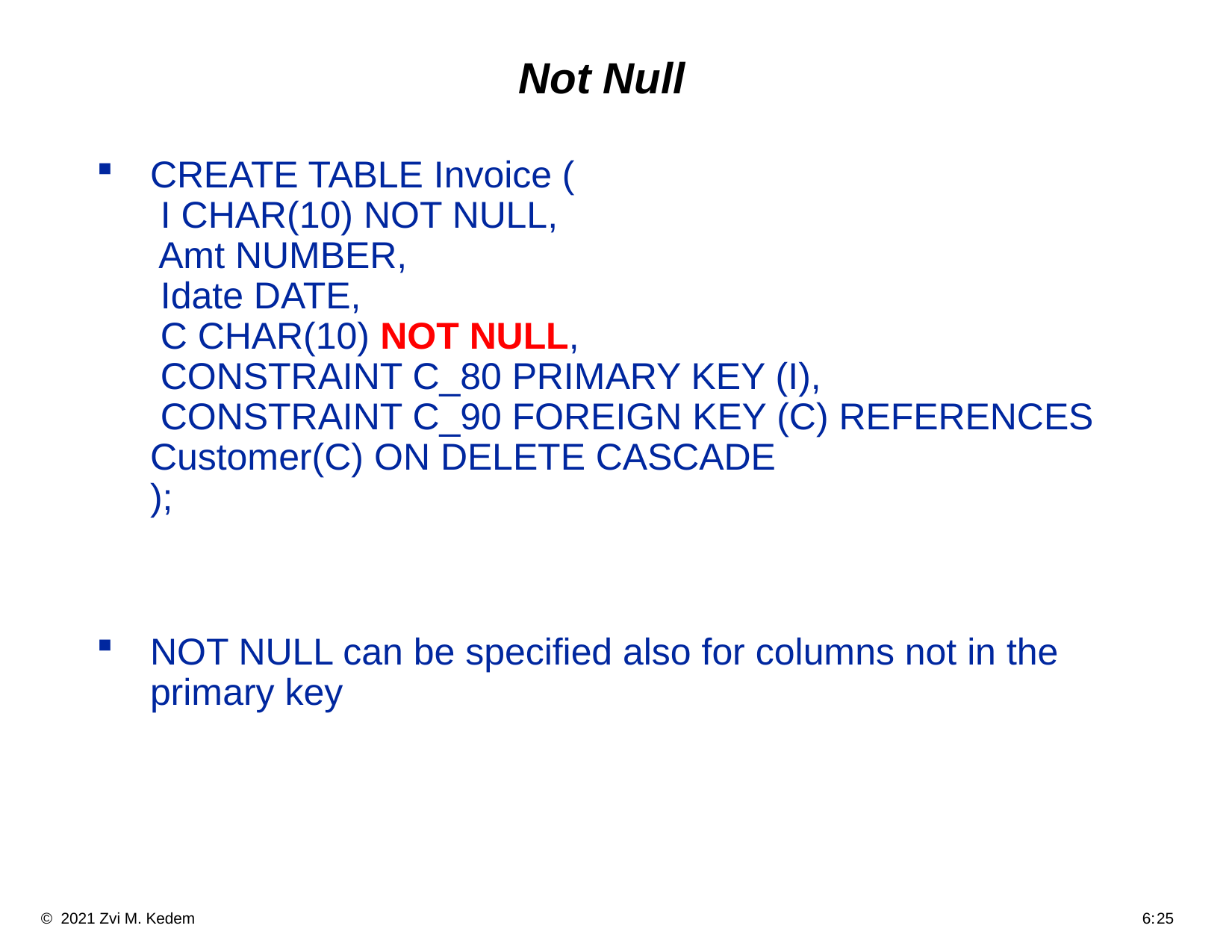

# Not Null
CREATE TABLE Invoice (
 I CHAR(10) NOT NULL,
 Amt NUMBER,
 Idate DATE,
 C CHAR(10) NOT NULL,
 CONSTRAINT C_80 PRIMARY KEY (I),
 CONSTRAINT C_90 FOREIGN KEY (C) REFERENCES Customer(C) ON DELETE CASCADE
);

NOT NULL can be specified also for columns not in the primary key